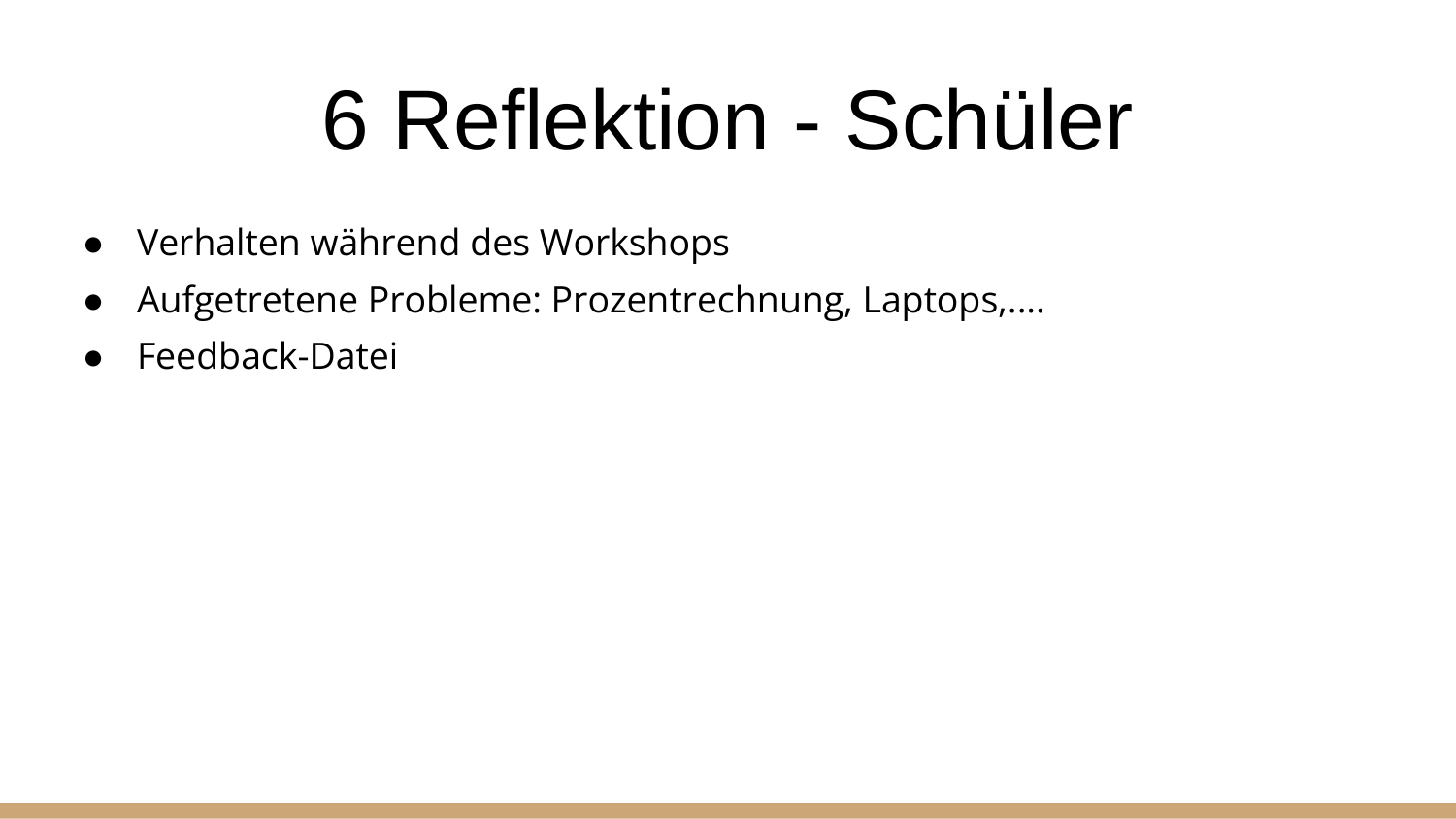

# 6 Reflektion - Schüler
Verhalten während des Workshops
Aufgetretene Probleme: Prozentrechnung, Laptops,....
Feedback-Datei